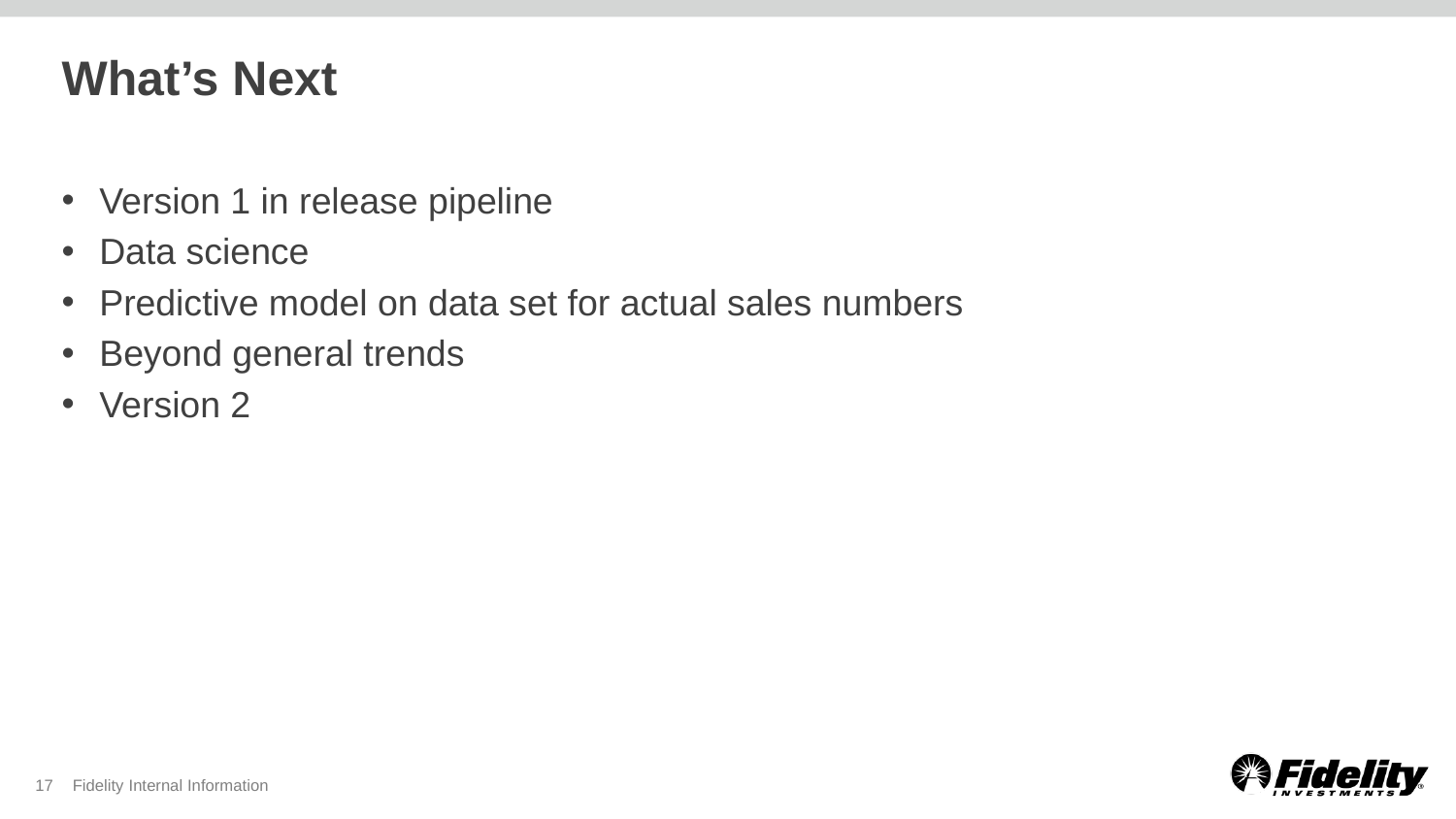

# What’s Next
Version 1 in release pipeline
Data science
Predictive model on data set for actual sales numbers
Beyond general trends
Version 2
17